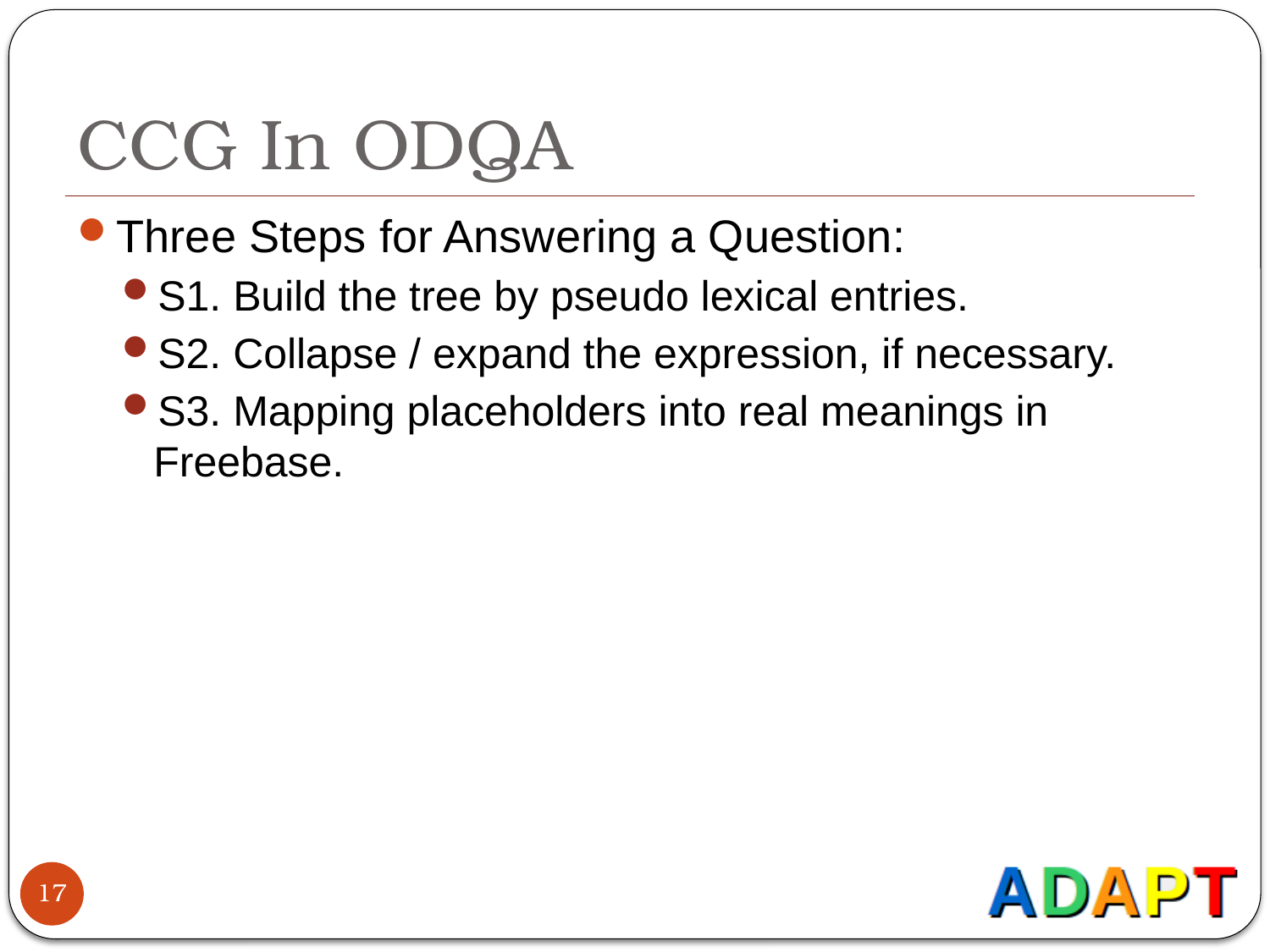

# CCG In ODQA
Three Steps for Answering a Question:
S1. Build the tree by pseudo lexical entries.
S2. Collapse / expand the expression, if necessary.
S3. Mapping placeholders into real meanings in Freebase.
17